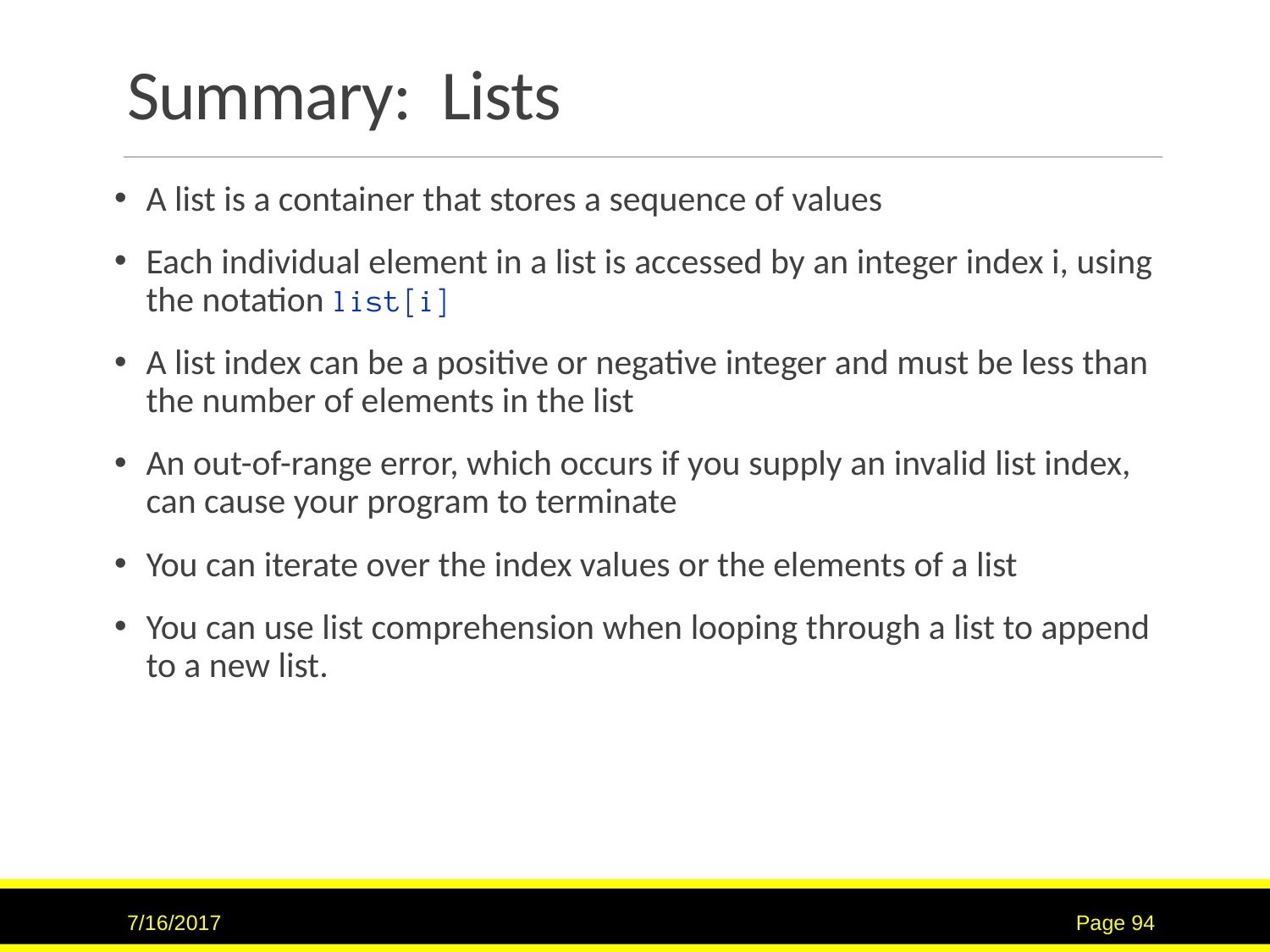

# Summary:  Lists
A list is a container that stores a sequence of values
Each individual element in a list is accessed by an integer index i, using the notation list[i]
A list index can be a positive or negative integer and must be less than the number of elements in the list
An out-of-range error, which occurs if you supply an invalid list index, can cause your program to terminate
You can iterate over the index values or the elements of a list
You can use list comprehension when looping through a list to append to a new list.
7/16/2017
Page 94